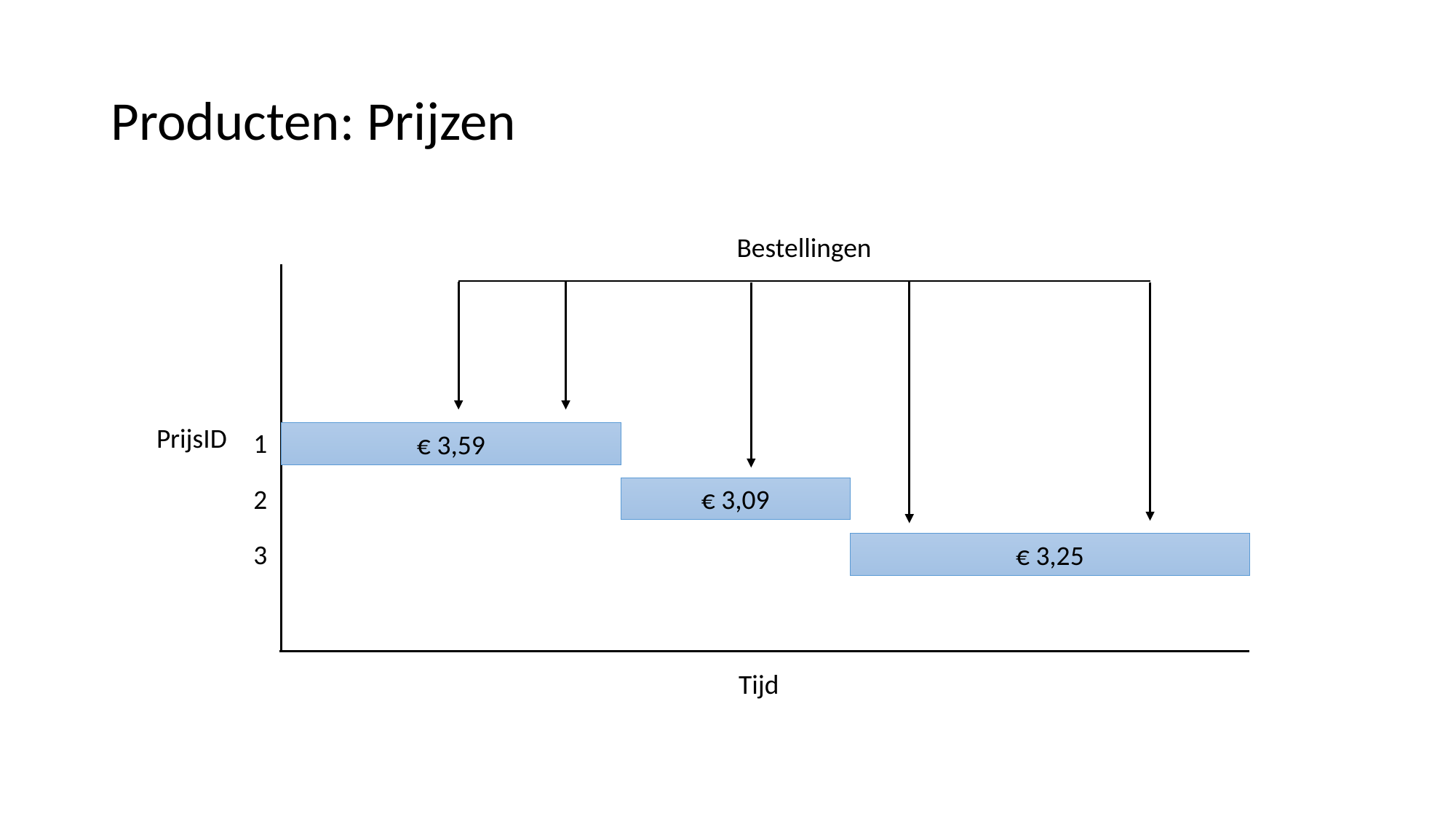

# Producten: Prijzen
Bestellingen
PrijsID
1
€ 3,59
2
€ 3,09
3
€ 3,25
Tijd